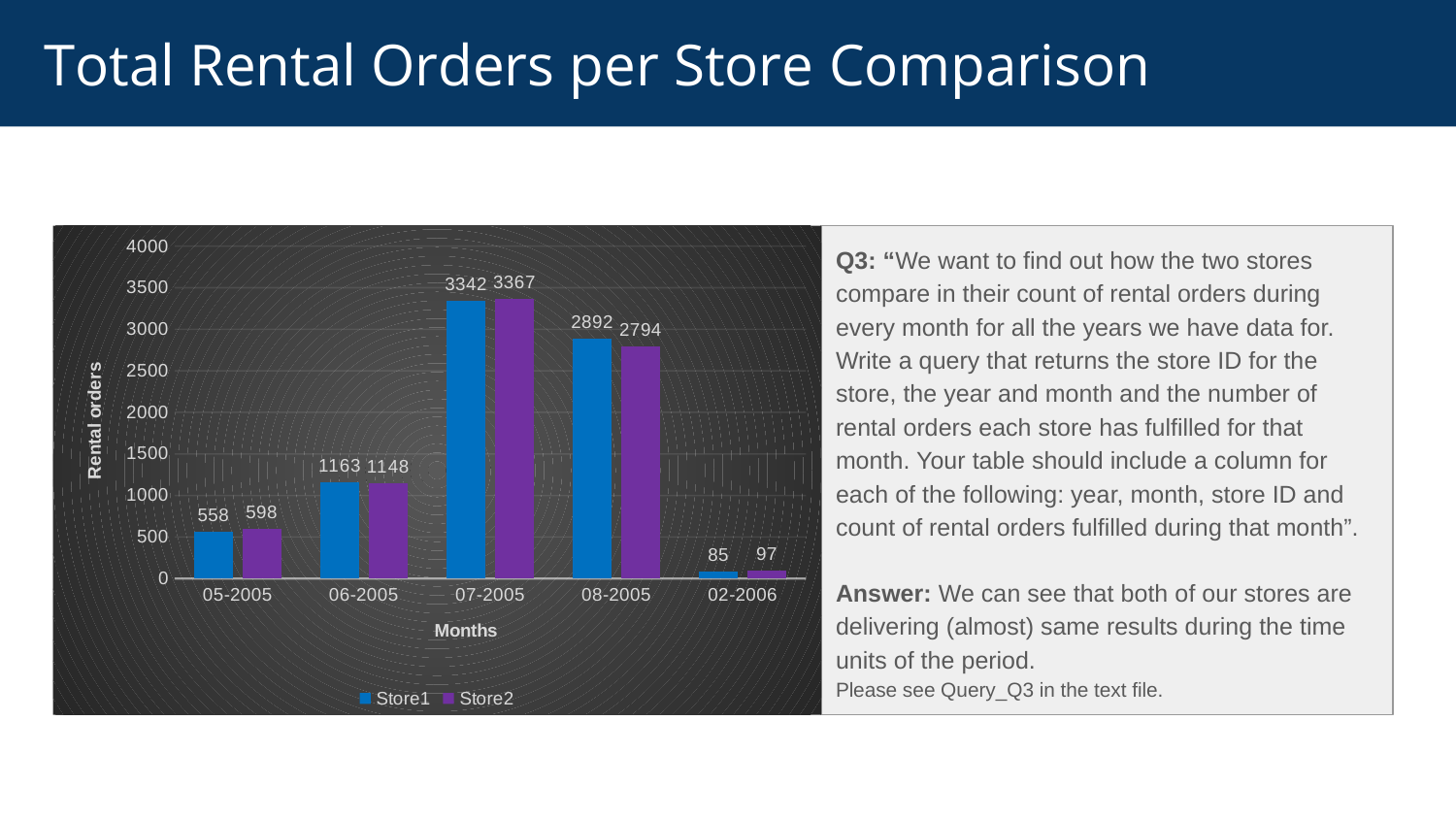

# Total Rental Orders per Store Comparison

### Chart

| Category |  |  |
|---|---|---|
| 05-2005 | 558.0 | 598.0 |
| 06-2005 | 1163.0 | 1148.0 |
| 07-2005 | 3342.0 | 3367.0 |
| 08-2005 | 2892.0 | 2794.0 |
| 02-2006 | 85.0 | 97.0 |
<visualization>
Q3: “We want to find out how the two stores compare in their count of rental orders during every month for all the years we have data for. Write a query that returns the store ID for the store, the year and month and the number of rental orders each store has fulfilled for that month. Your table should include a column for each of the following: year, month, store ID and count of rental orders fulfilled during that month”.
Answer: We can see that both of our stores are delivering (almost) same results during the time units of the period.
Please see Query_Q3 in the text file.